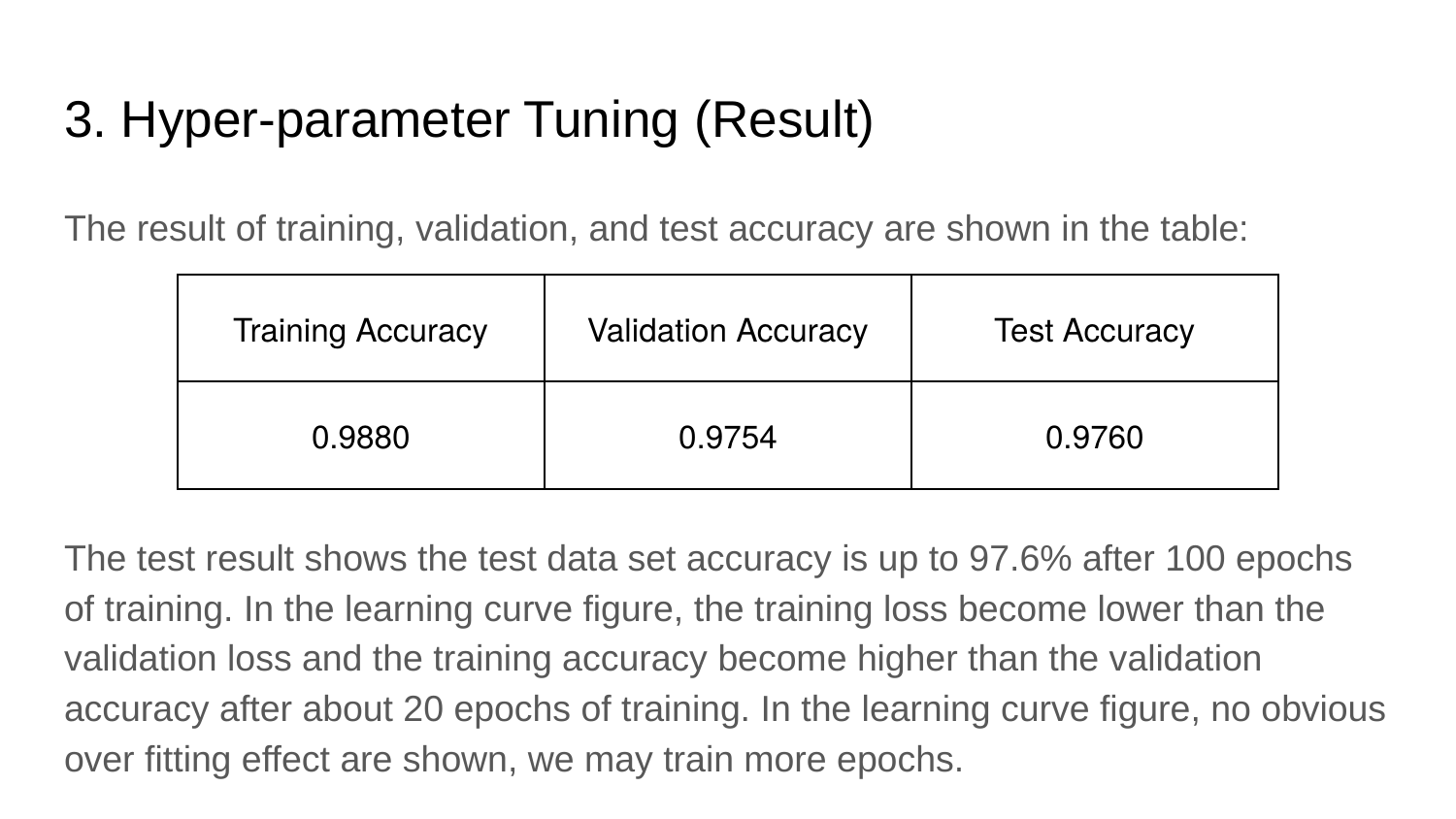

# 3. Hyper-parameter Tuning (Result)
The result of training, validation, and test accuracy are shown in the table:

The test result shows the test data set accuracy is up to 97.6% after 100 epochs of training. In the learning curve figure, the training loss become lower than the validation loss and the training accuracy become higher than the validation accuracy after about 20 epochs of training. In the learning curve figure, no obvious over fitting effect are shown, we may train more epochs.
| Training Accuracy | Validation Accuracy | Test Accuracy |
| --- | --- | --- |
| 0.9880 | 0.9754 | 0.9760 |